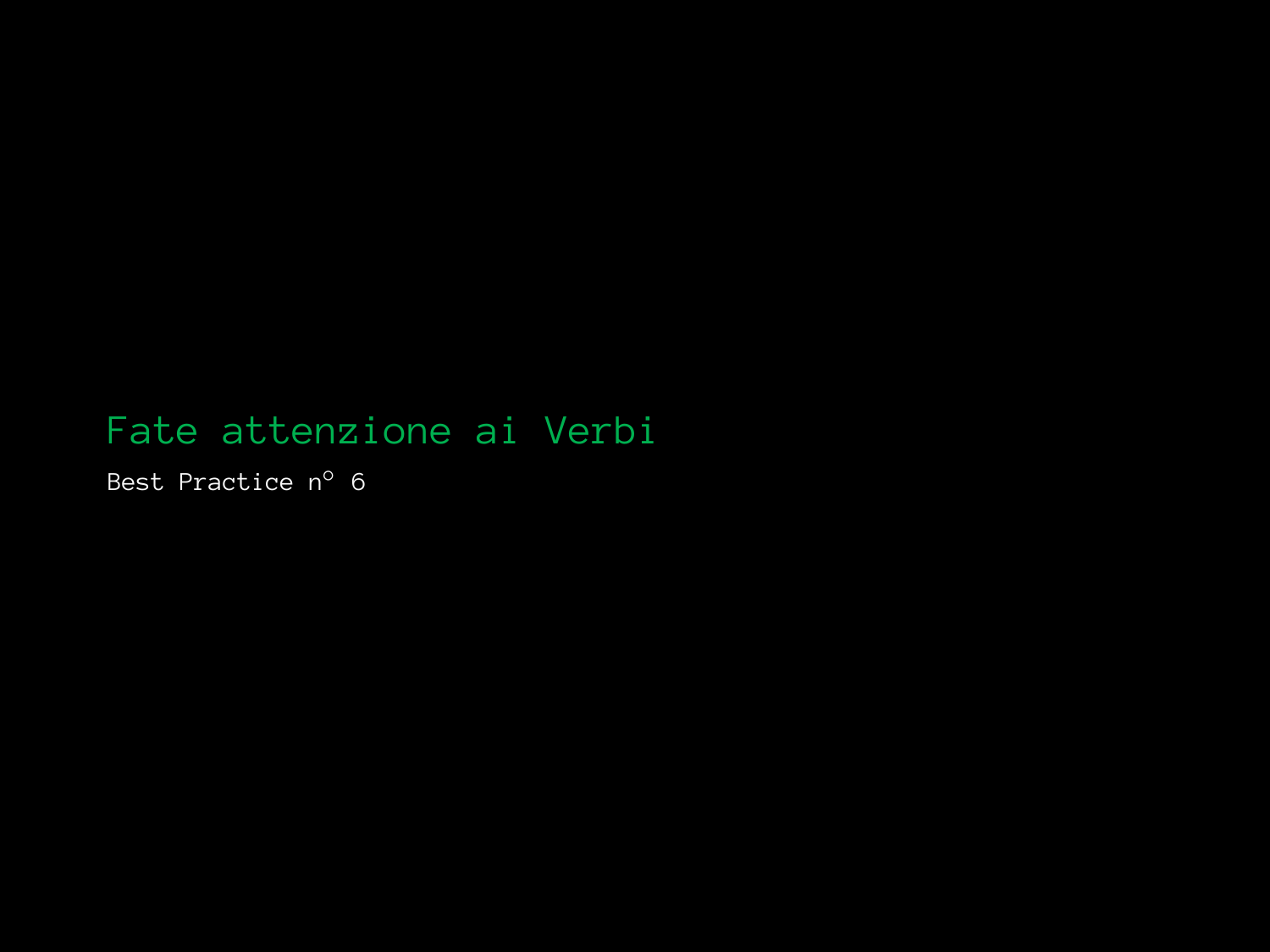

# Fate attenzione ai Verbi
Best Practice n° 6